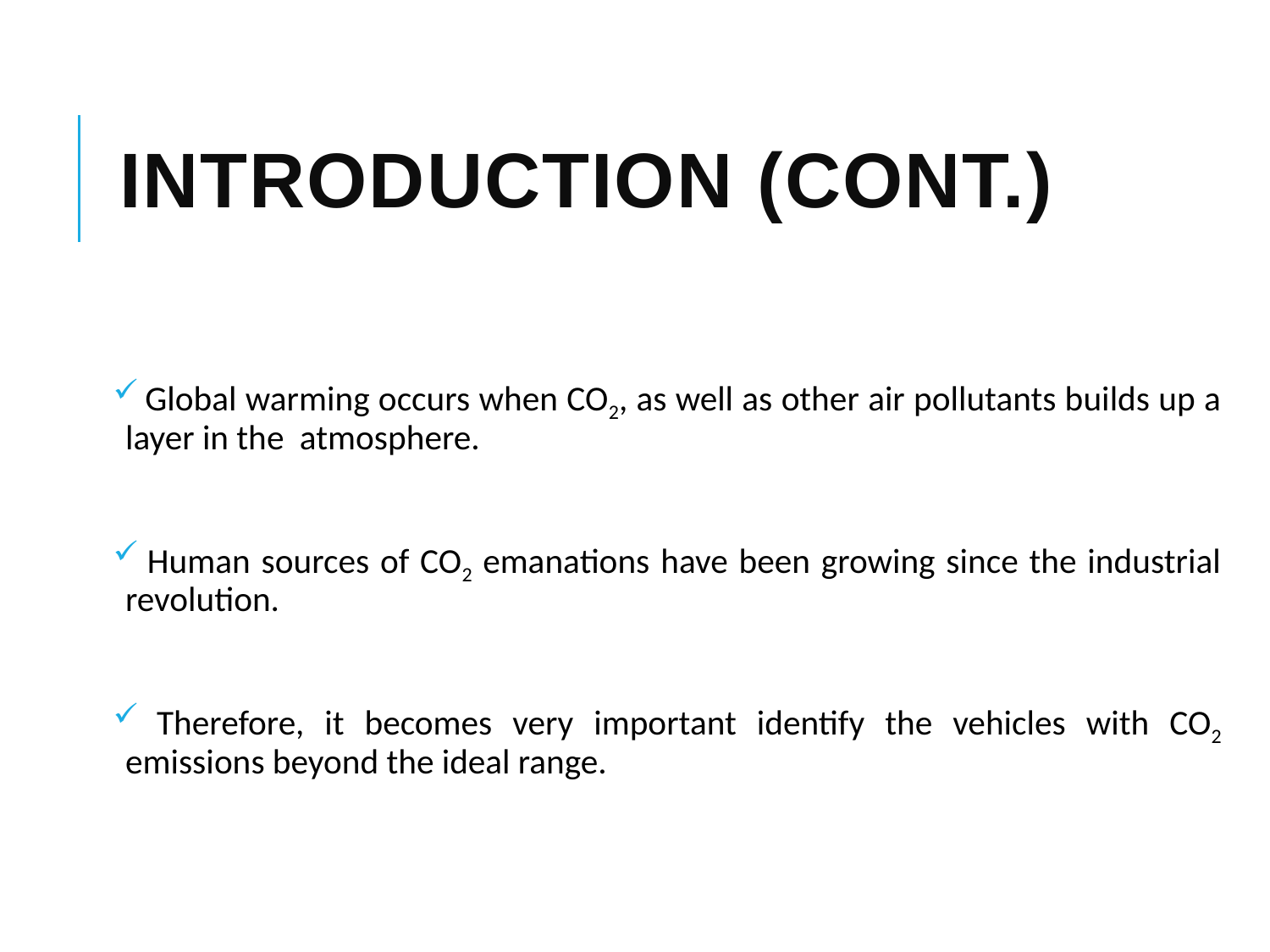

# Introduction (cont.)
 Global warming occurs when CO2, as well as other air pollutants builds up a layer in the  atmosphere.

 Human sources of CO2 emanations have been growing since the industrial revolution.

 Therefore, it becomes very important identify the vehicles with CO2 emissions beyond the ideal range.